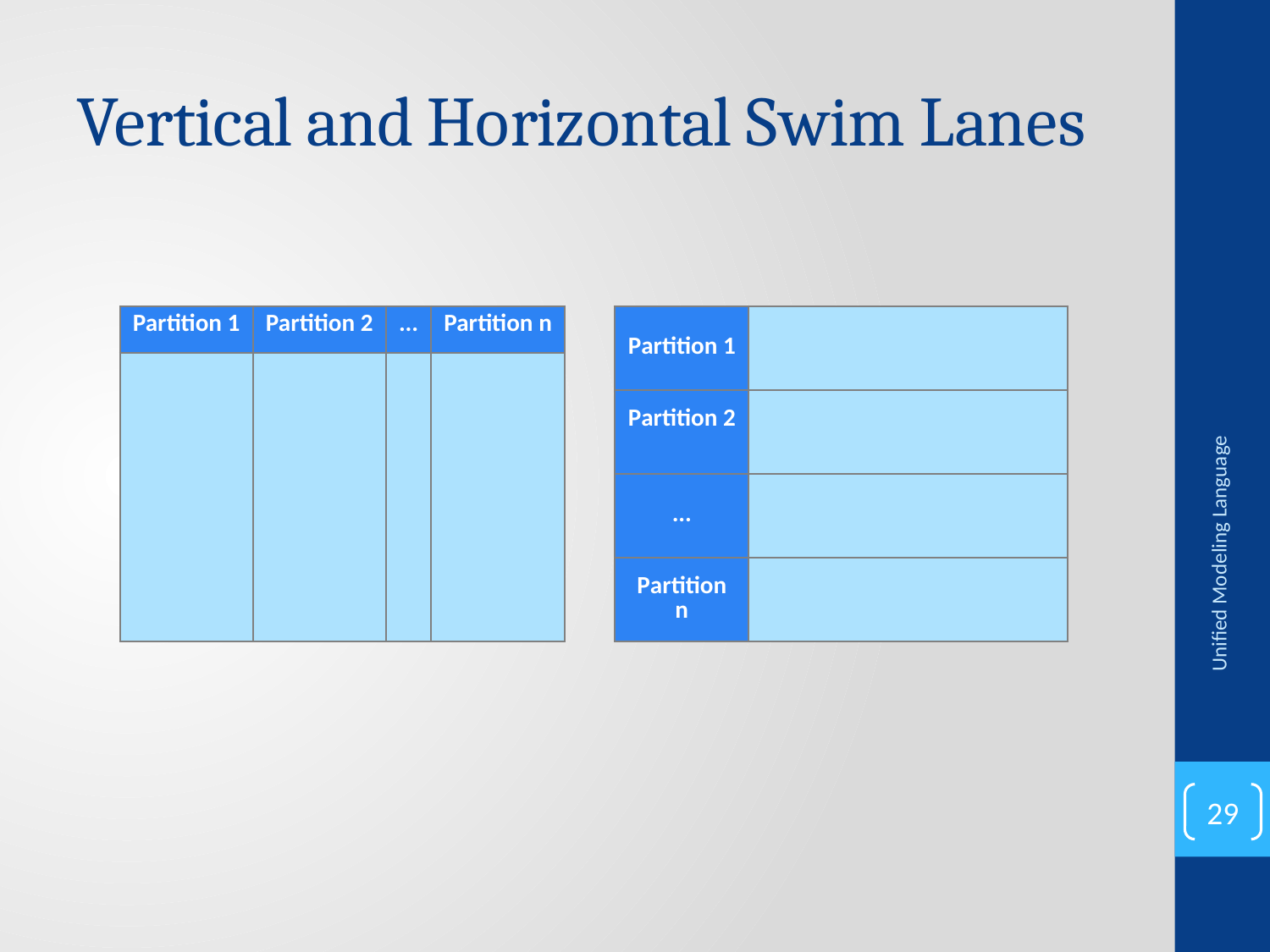

# Vertical and Horizontal Swim Lanes
| Partition 1 |  |
| --- | --- |
| Partition 2 |  |
| ... |  |
| Partition n |  |
| Partition 1 | Partition 2 | ... | Partition n |
| --- | --- | --- | --- |
|  |  |  |  |
Unified Modeling Language
29